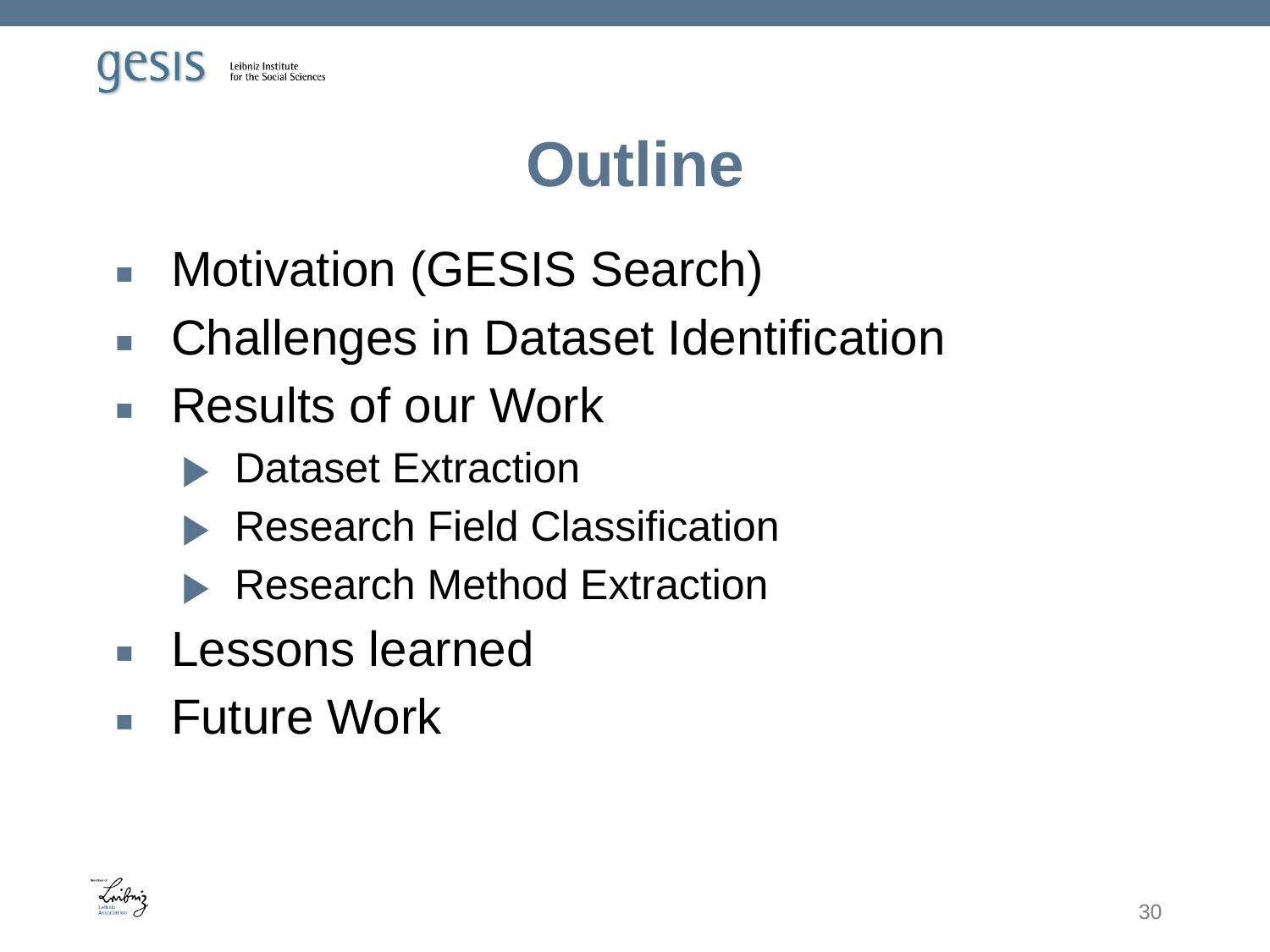

# Outline
Motivation (GESIS Search)
Challenges in Dataset Identification
Results of our Work
Dataset Extraction
Research Field Classification
Research Method Extraction
Lessons learned
Future Work

30